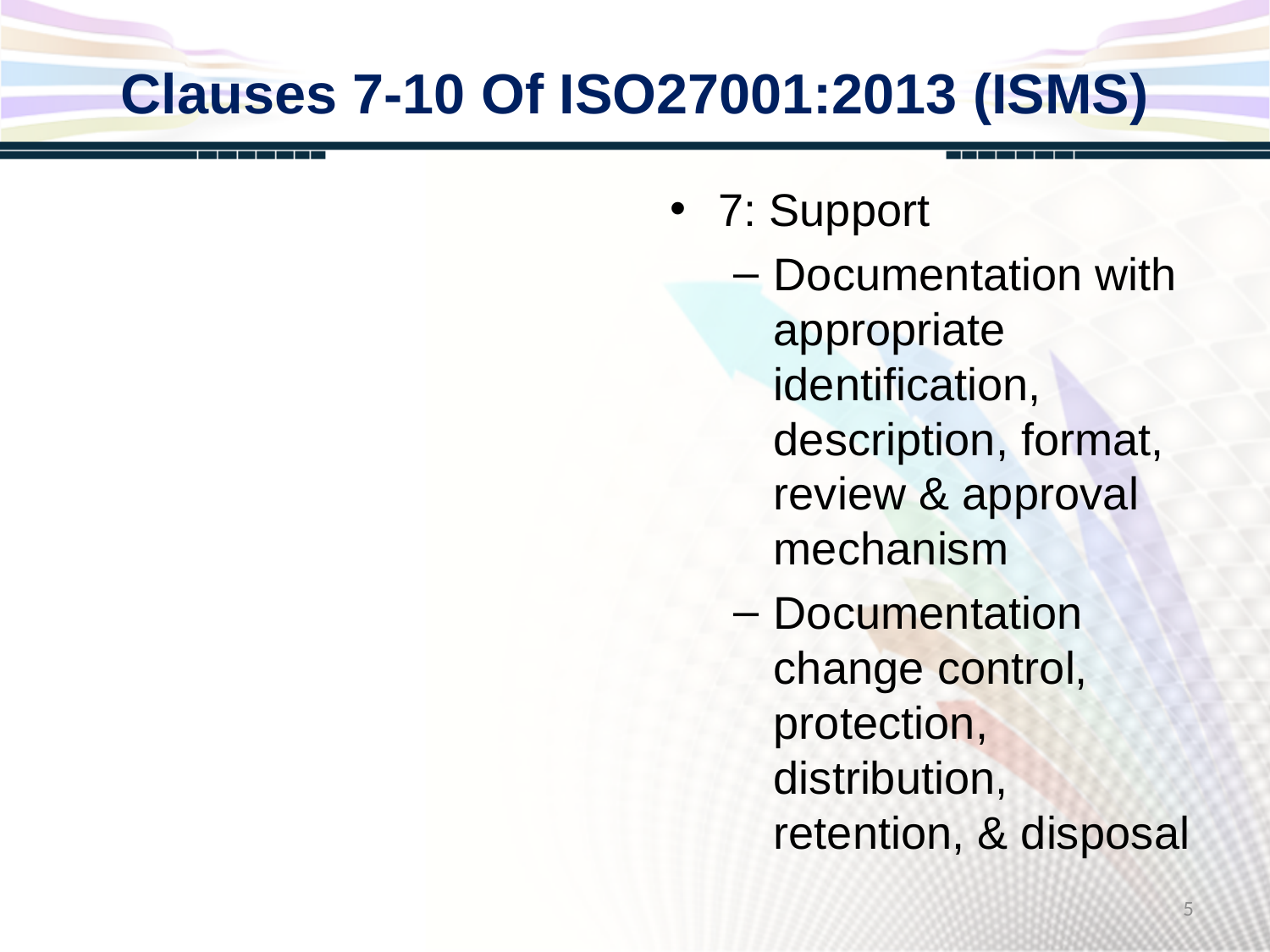

# Clauses 7-10 Of ISO27001:2013 (ISMS)
7: Support
Documentation with appropriate identification, description, format, review & approval mechanism
Documentation change control, protection, distribution, retention, & disposal

5